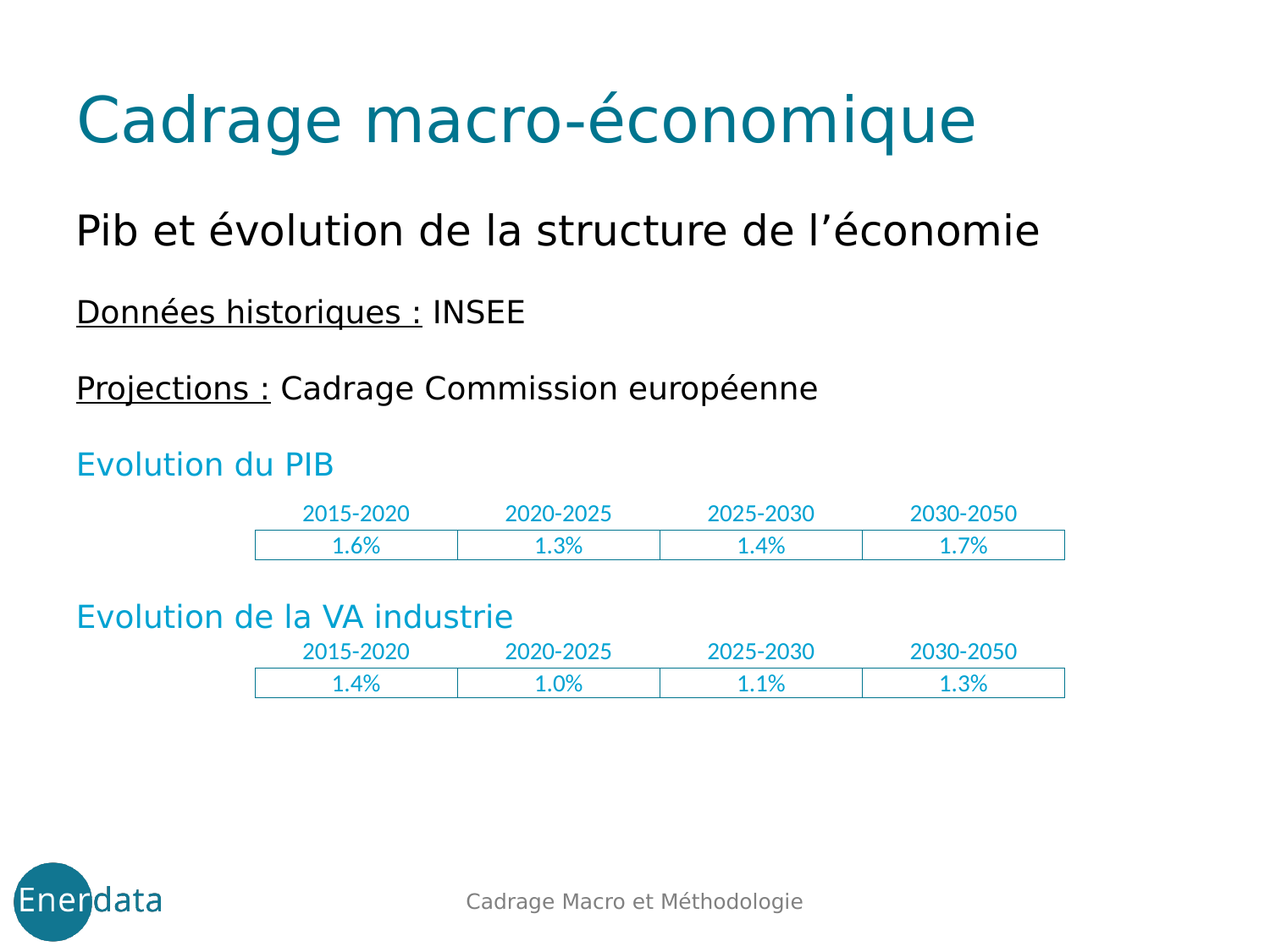

# Cadrage macro-économique
Pib et évolution de la structure de l’économie

Données historiques : INSEE

Projections : Cadrage Commission européenne

Evolution du PIB

Evolution de la VA industrie

| 2015-2020 | 2020-2025 | 2025-2030 | 2030-2050 |
| --- | --- | --- | --- |
| 1.6% | 1.3% | 1.4% | 1.7% |
| 2015-2020 | 2020-2025 | 2025-2030 | 2030-2050 |
| --- | --- | --- | --- |
| 1.4% | 1.0% | 1.1% | 1.3% |
Cadrage Macro et Méthodologie